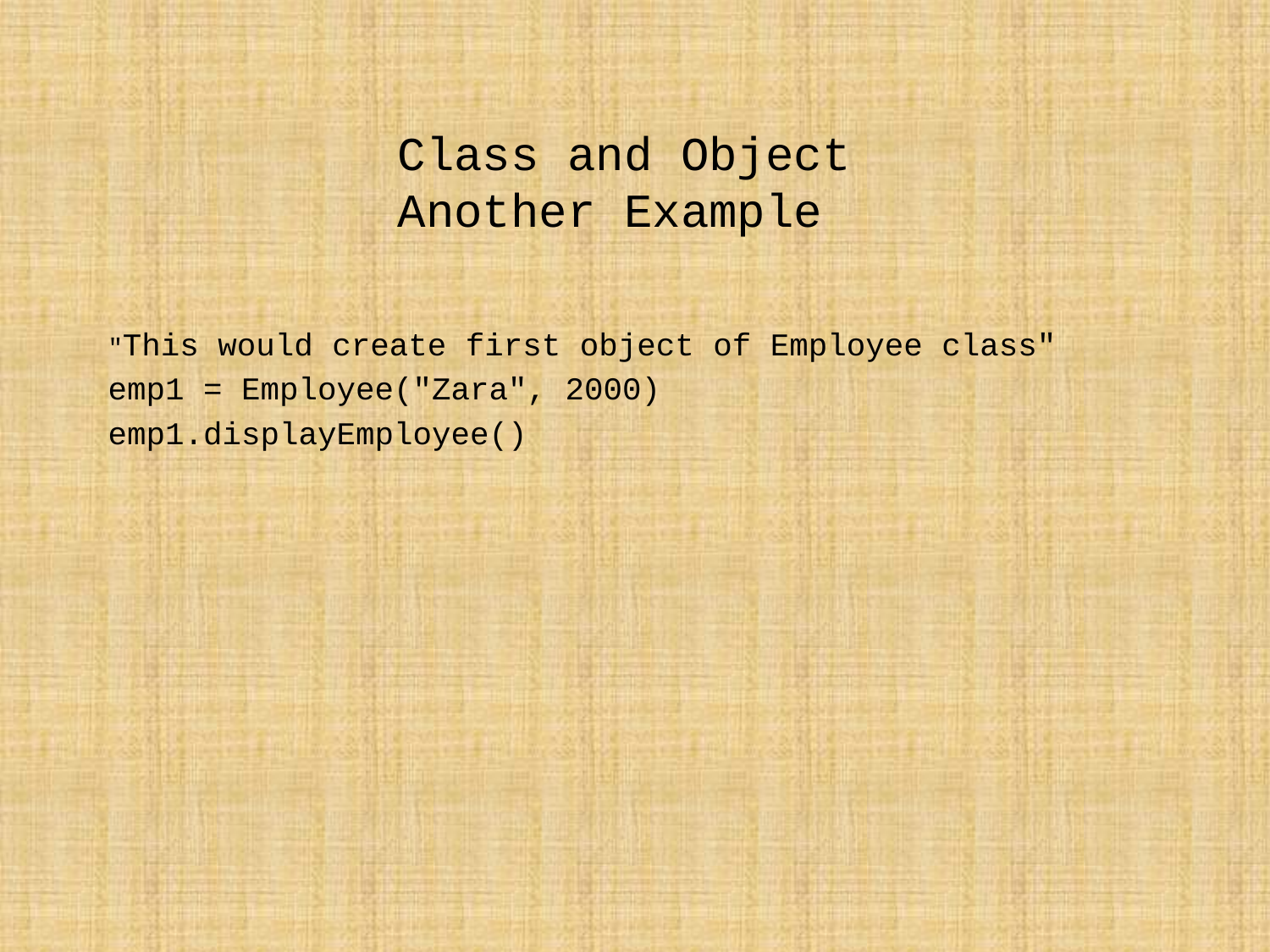

# Class and Object Another Example
"This would create first object of Employee class"
emp1 = Employee("Zara", 2000)
emp1.displayEmployee()